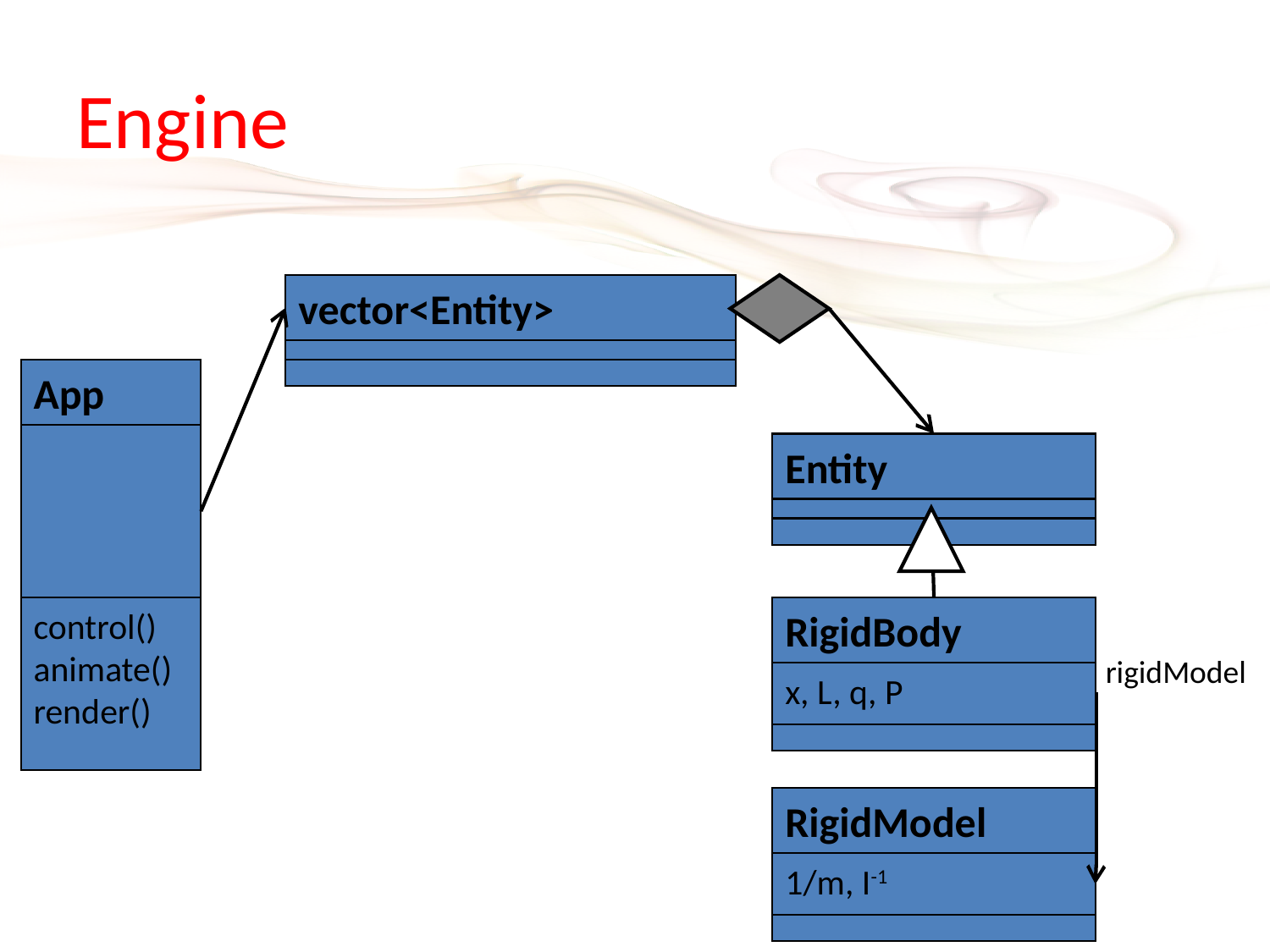

# Engine
vector<Entity>

App

control()
animate()
render()

Entity

RigidBody
x, L, q, P

rigidModel
RigidModel
1/m, I-1